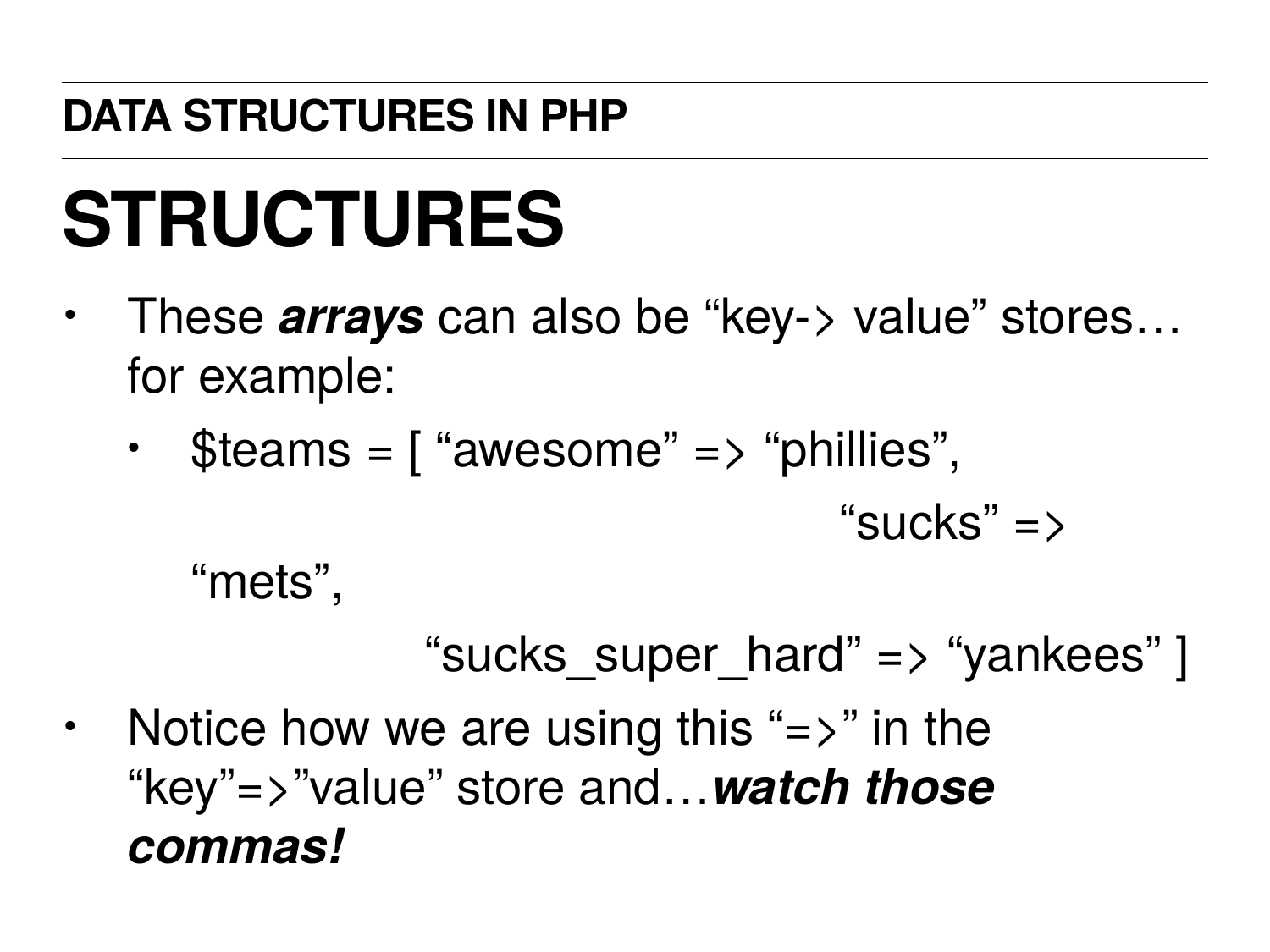

Data structures in php
# structures
These arrays can also be “key-> value” stores…for example:
$teams = [ “awesome” => “phillies”,
					 “sucks” => “mets”,
                 “sucks_super_hard” => “yankees” ]
Notice how we are using this “=>” in the “key”=>”value” store and…watch those commas!